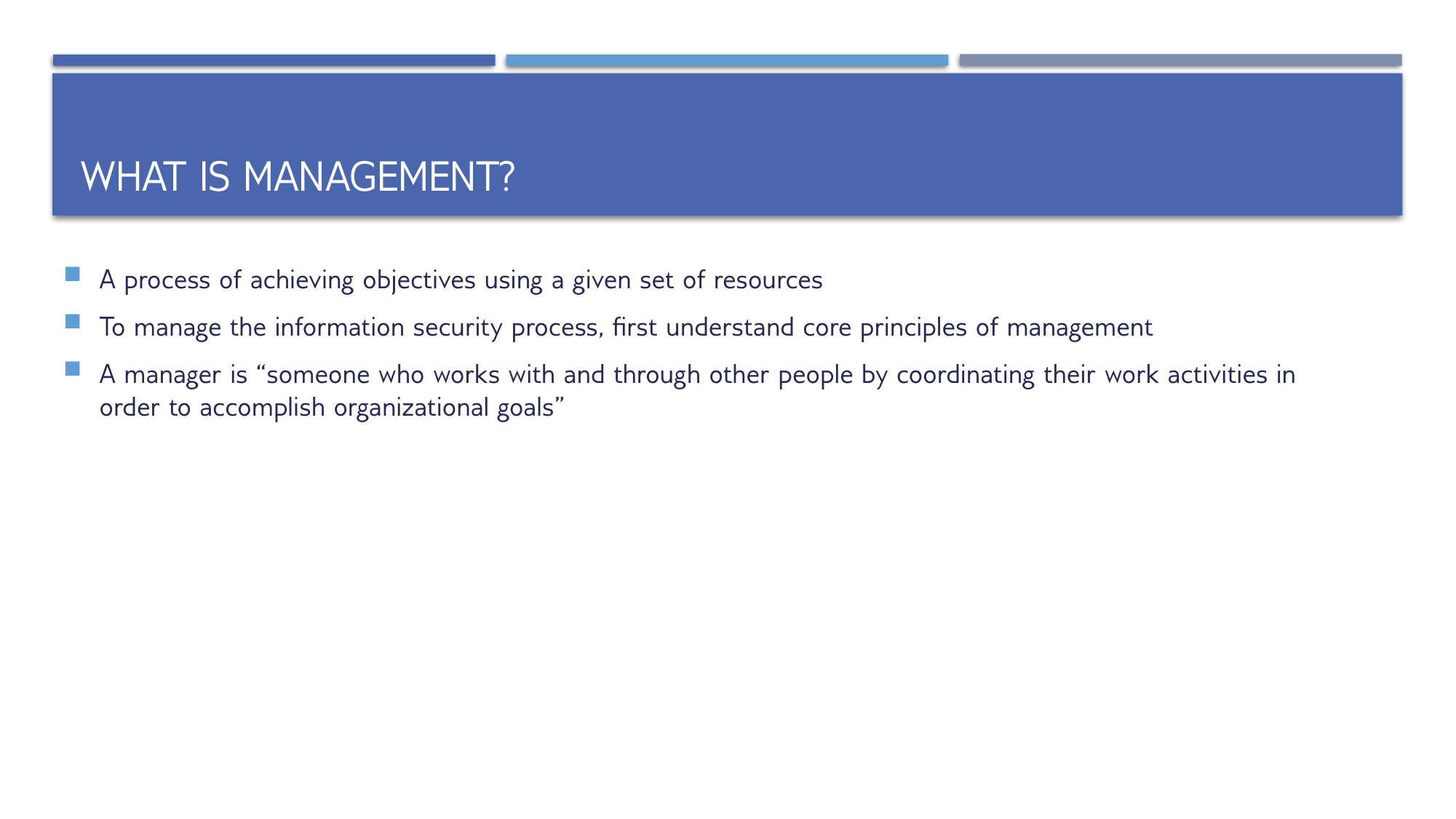

# What Is Management?
A process of achieving objectives using a given set of resources
To manage the information security process, first understand core principles of management
A manager is “someone who works with and through other people by coordinating their work activities in order to accomplish organizational goals”
 Slide 12